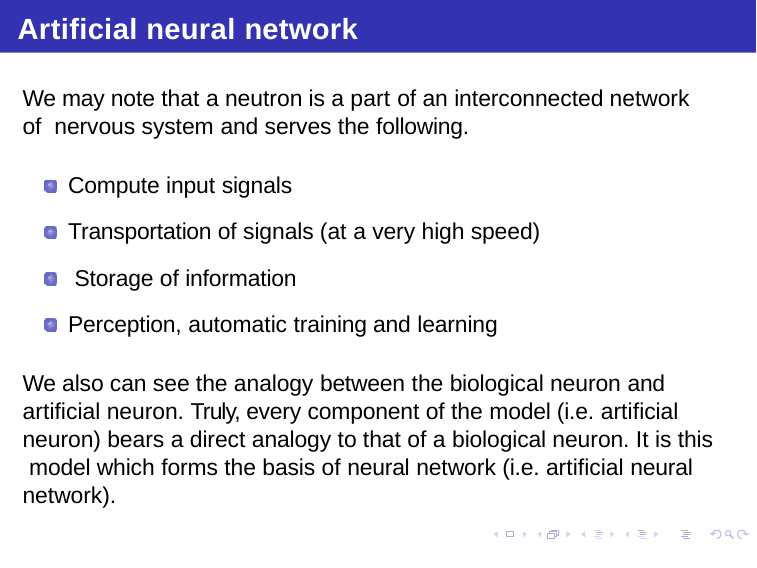

# Artificial neural network
We may note that a neutron is a part of an interconnected network of  nervous system and serves the following.

Compute input signals
Transportation of signals (at a very high speed)  Storage of information
Perception, automatic training and learning

We also can see the analogy between the biological neuron and  artificial neuron. Truly, every component of the model (i.e. artificial  neuron) bears a direct analogy to that of a biological neuron. It is this  model which forms the basis of neural network (i.e. artificial neural  network).

Debasis Samanta (IIT Kharagpur)
Soft Computing Applications
23.03.2018
12 / 20